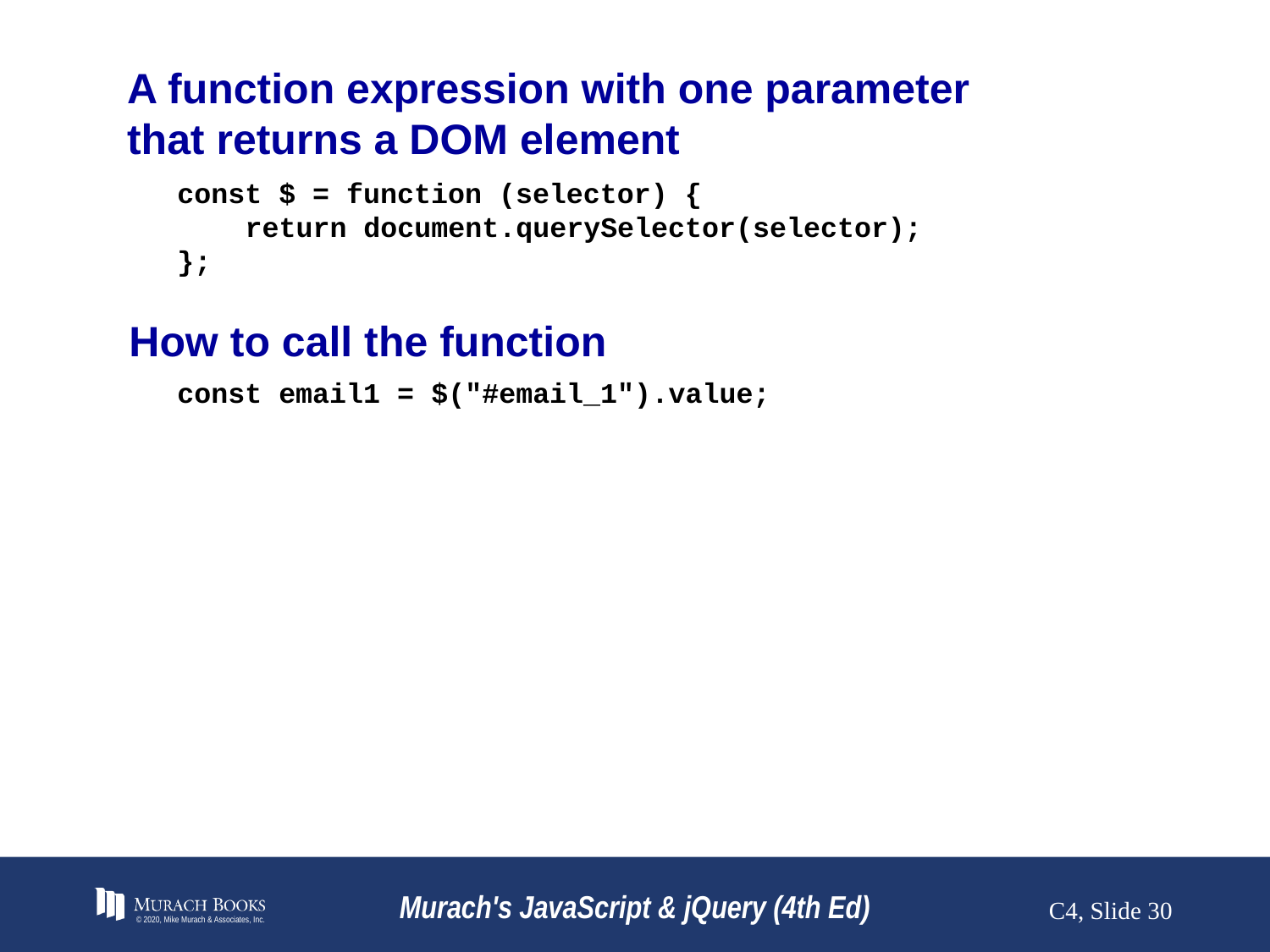

# A function expression with one parameter that returns a DOM element
const $ = function (selector) {
    return document.querySelector(selector);
};
How to call the function
const email1 = $("#email_1").value;

© 2020, Mike Murach & Associates, Inc.
Murach's JavaScript & jQuery (4th Ed)

C4, Slide 30